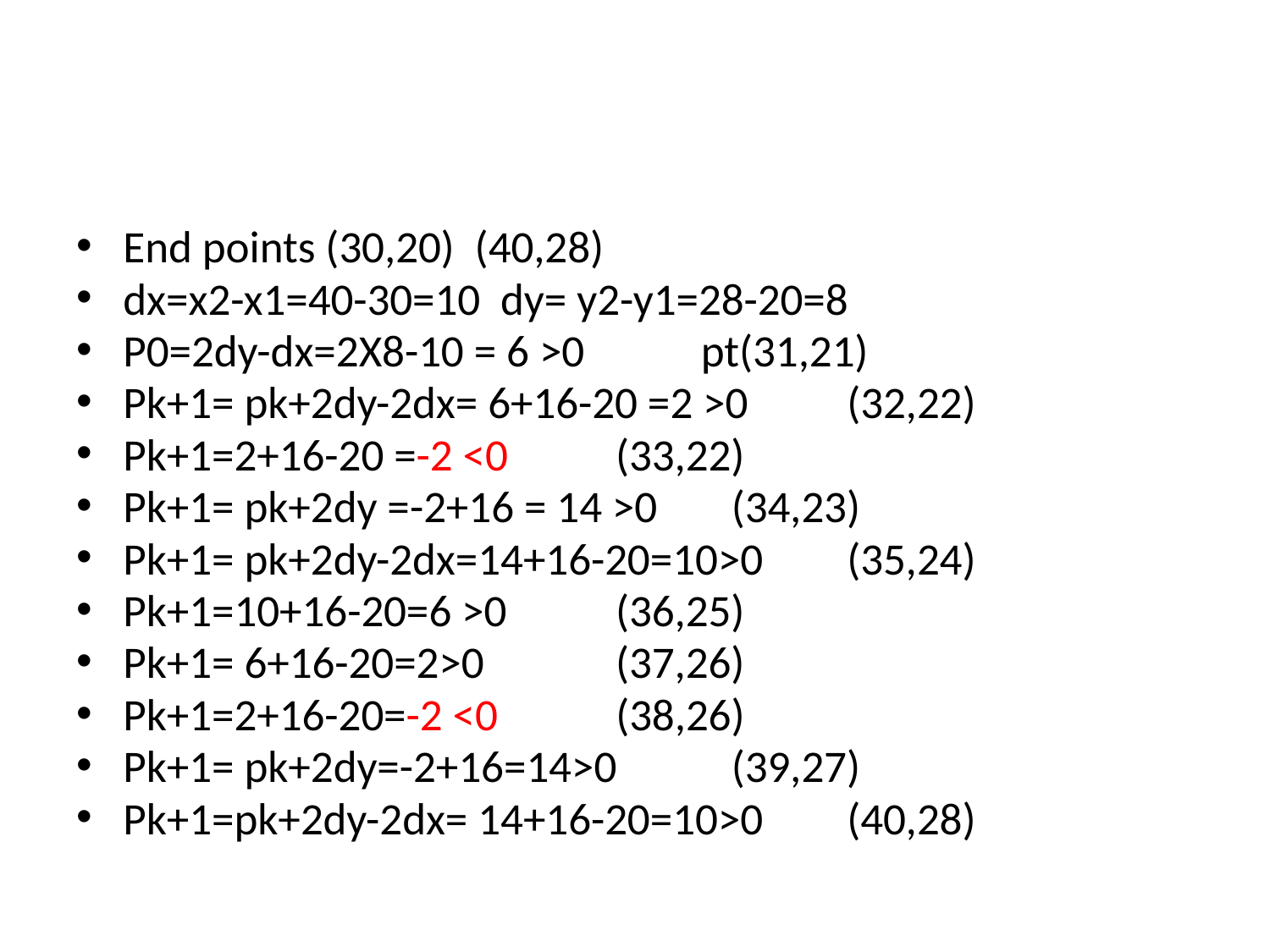

#
End points (30,20)  (40,28)
dx=x2-x1=40-30=10  dy= y2-y1=28-20=8
P0=2dy-dx=2X8-10 = 6 >0 			pt(31,21)
Pk+1= pk+2dy-2dx= 6+16-20 =2 >0	   (32,22)
Pk+1=2+16-20 =-2 <0 				   (33,22)
Pk+1= pk+2dy =-2+16 = 14 >0 		   (34,23)
Pk+1= pk+2dy-2dx=14+16-20=10>0 	   (35,24)
Pk+1=10+16-20=6 >0 				   (36,25)
Pk+1= 6+16-20=2>0 				   (37,26)
Pk+1=2+16-20=-2 <0 				   (38,26)
Pk+1= pk+2dy=-2+16=14>0 			   (39,27)
Pk+1=pk+2dy-2dx= 14+16-20=10>0 	   (40,28)